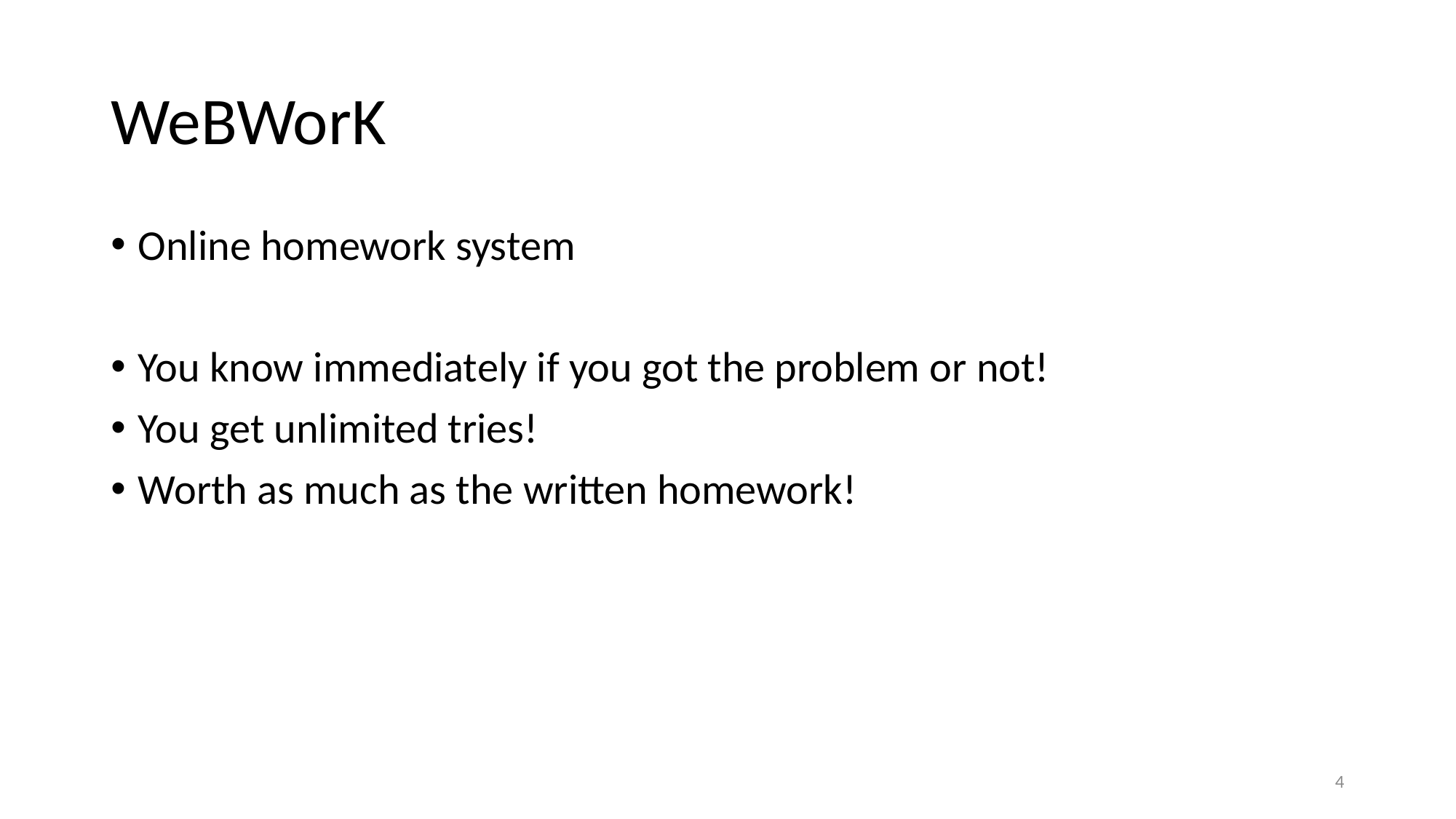

# WeBWorK
Online homework system

You know immediately if you got the problem or not!
You get unlimited tries!
Worth as much as the written homework!
4